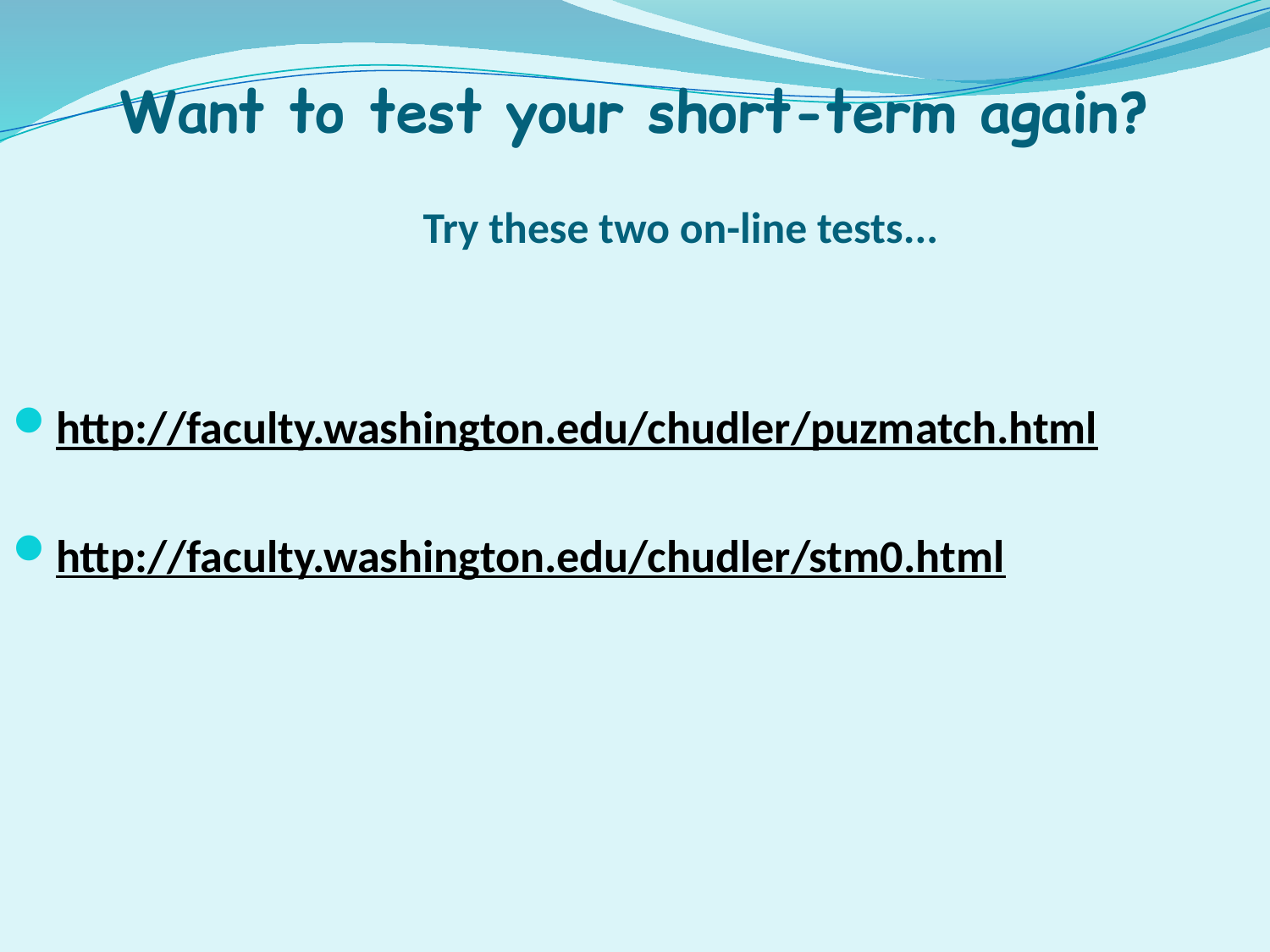

# Try these two on-line tests...
Want to test your short-term again?

http://faculty.washington.edu/chudler/puzmatch.html

http://faculty.washington.edu/chudler/stm0.html